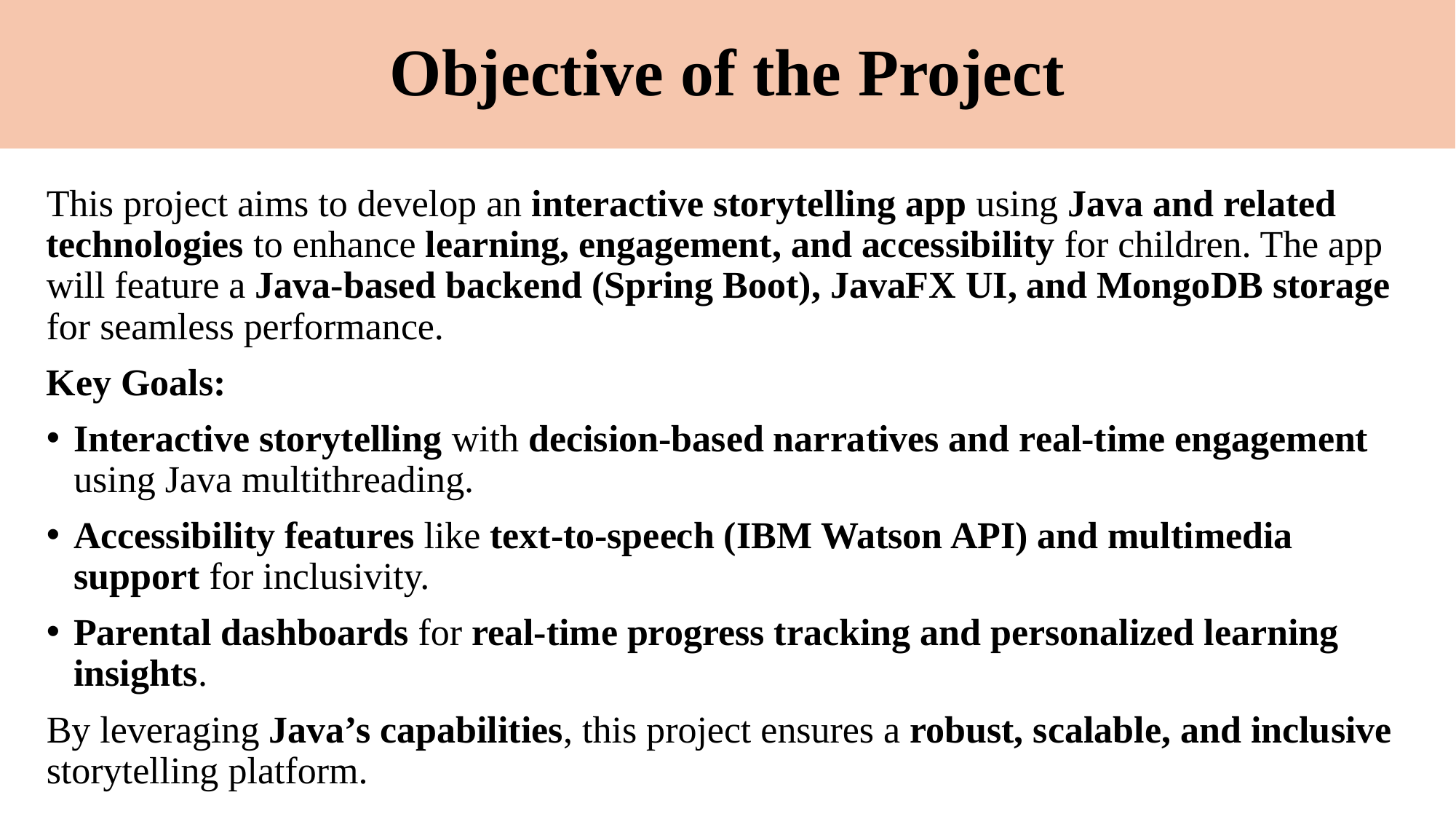

# Objective of the Project
This project aims to develop an interactive storytelling app using Java and related technologies to enhance learning, engagement, and accessibility for children. The app will feature a Java-based backend (Spring Boot), JavaFX UI, and MongoDB storage for seamless performance.
Key Goals:
Interactive storytelling with decision-based narratives and real-time engagement using Java multithreading.
Accessibility features like text-to-speech (IBM Watson API) and multimedia support for inclusivity.
Parental dashboards for real-time progress tracking and personalized learning insights.
By leveraging Java’s capabilities, this project ensures a robust, scalable, and inclusive storytelling platform.